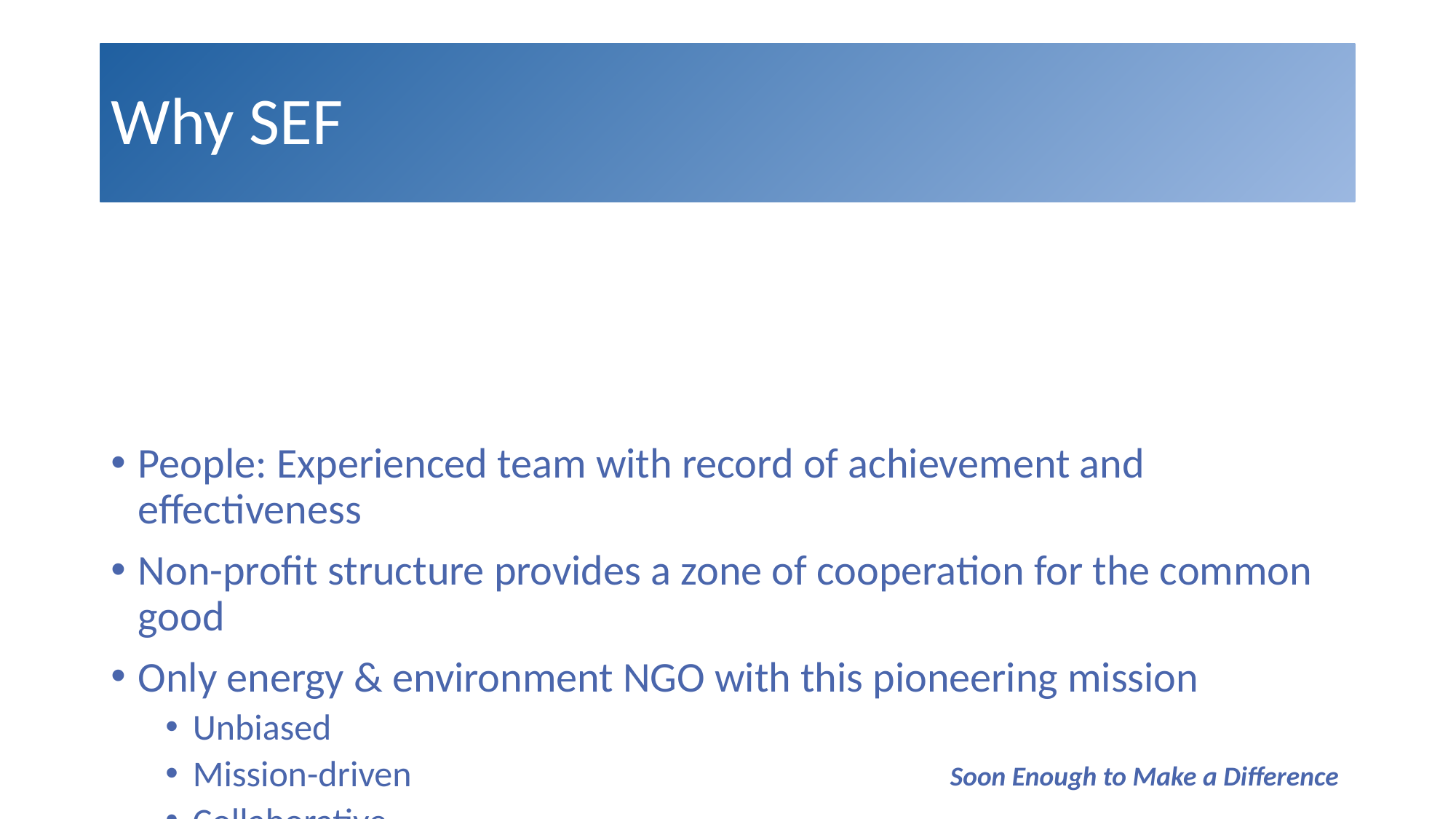

# Why SEF
People: Experienced team with record of achievement and effectiveness
Non-profit structure provides a zone of cooperation for the common good
Only energy & environment NGO with this pioneering mission
Unbiased
Mission-driven
Collaborative
Soon Enough to Make a Difference